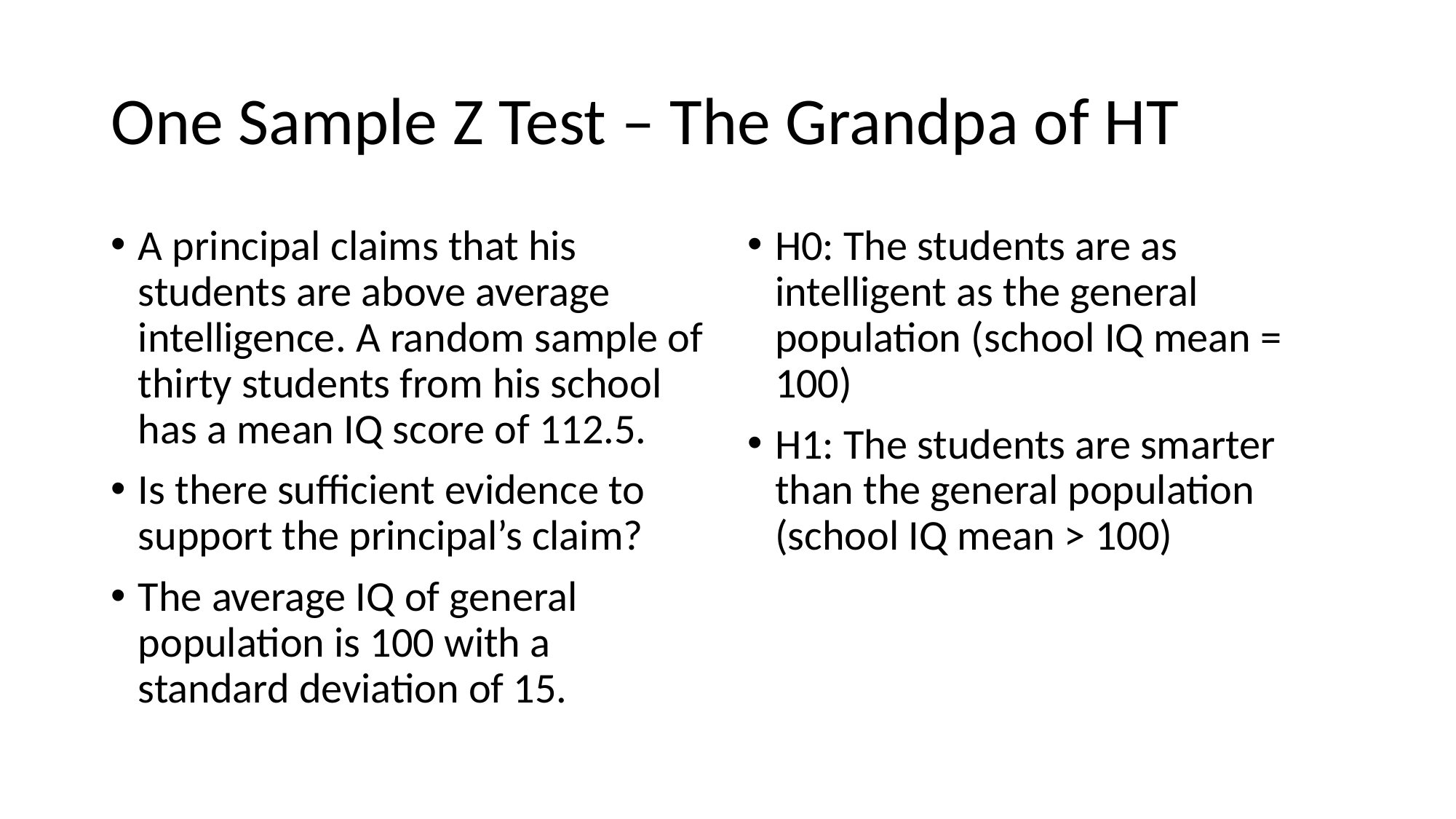

# One Sample Z Test – The Grandpa of HT
A principal claims that his students are above average intelligence. A random sample of thirty students from his school has a mean IQ score of 112.5.
Is there sufficient evidence to support the principal’s claim?
The average IQ of general population is 100 with a standard deviation of 15.
H0: The students are as intelligent as the general population (school IQ mean = 100)
H1: The students are smarter than the general population (school IQ mean > 100)